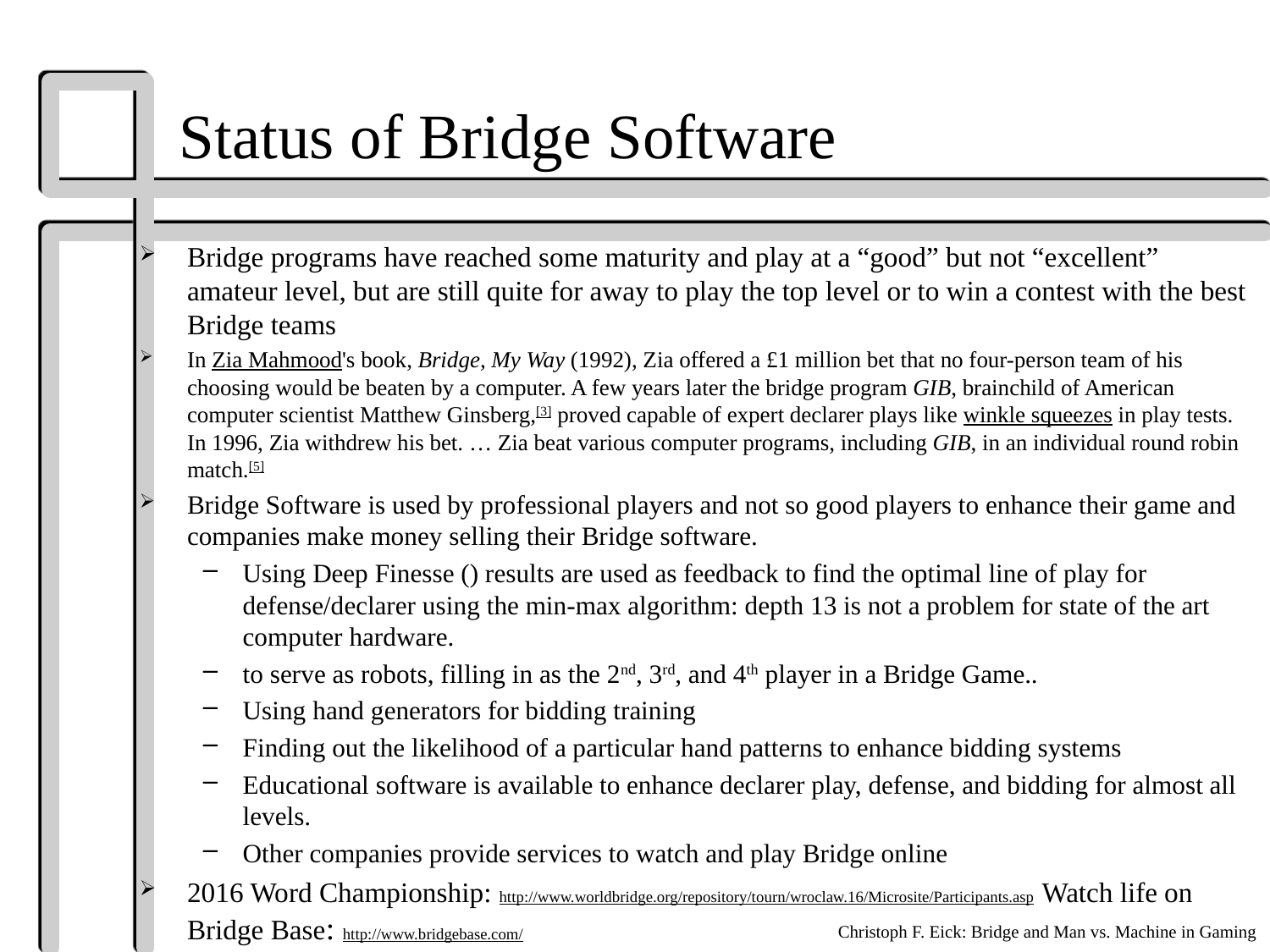

# Status of Bridge Software
Bridge programs have reached some maturity and play at a “good” but not “excellent” amateur level, but are still quite for away to play the top level or to win a contest with the best Bridge teams
In Zia Mahmood's book, Bridge, My Way (1992), Zia offered a £1 million bet that no four-person team of his choosing would be beaten by a computer. A few years later the bridge program GIB, brainchild of American computer scientist Matthew Ginsberg,[3] proved capable of expert declarer plays like winkle squeezes in play tests. In 1996, Zia withdrew his bet. … Zia beat various computer programs, including GIB, in an individual round robin match.[5]
Bridge Software is used by professional players and not so good players to enhance their game and companies make money selling their Bridge software.
Using Deep Finesse () results are used as feedback to find the optimal line of play for defense/declarer using the min-max algorithm: depth 13 is not a problem for state of the art computer hardware.
to serve as robots, filling in as the 2nd, 3rd, and 4th player in a Bridge Game..
Using hand generators for bidding training
Finding out the likelihood of a particular hand patterns to enhance bidding systems
Educational software is available to enhance declarer play, defense, and bidding for almost all levels.
Other companies provide services to watch and play Bridge online
2016 Word Championship: http://www.worldbridge.org/repository/tourn/wroclaw.16/Microsite/Participants.asp  Watch life on Bridge Base: http://www.bridgebase.com/